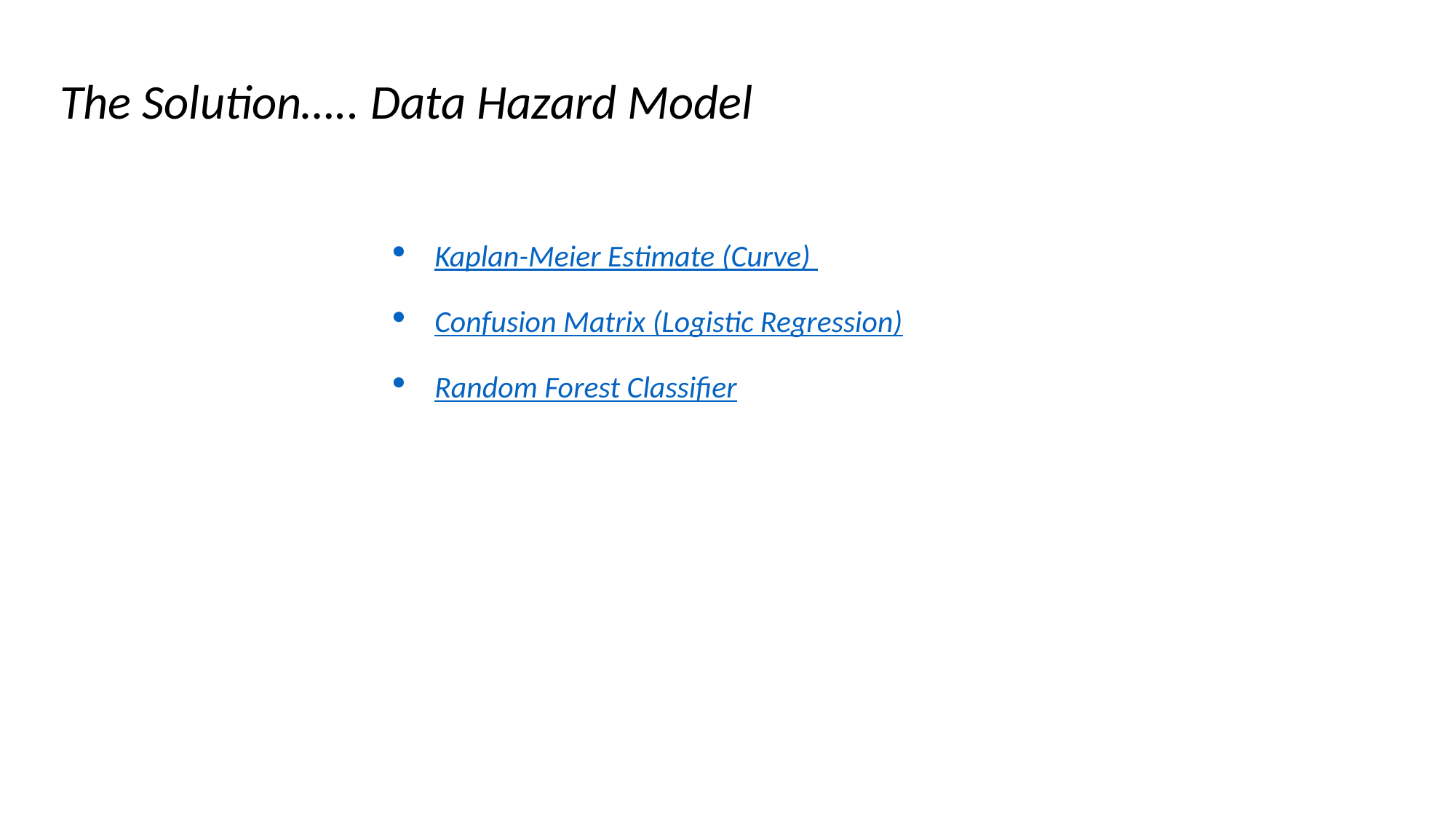

# The Solution….. Data Hazard Model
Kaplan-Meier Estimate (Curve)

Confusion Matrix (Logistic Regression)

Random Forest Classifier